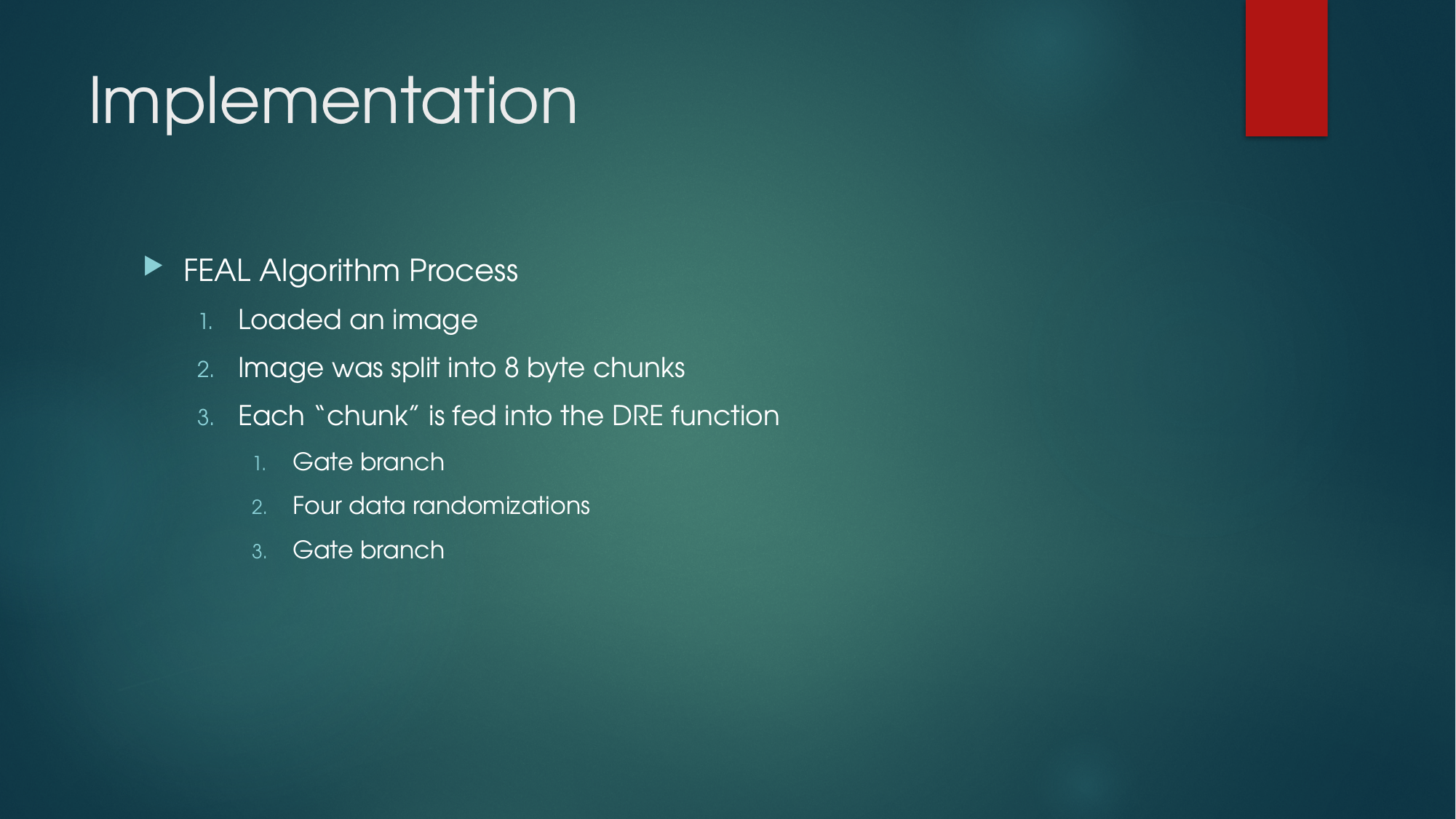

# Implementation
FEAL Algorithm Process
Loaded an image
Image was split into 8 byte chunks
Each “chunk” is fed into the DRE function
Gate branch
Four data randomizations
Gate branch